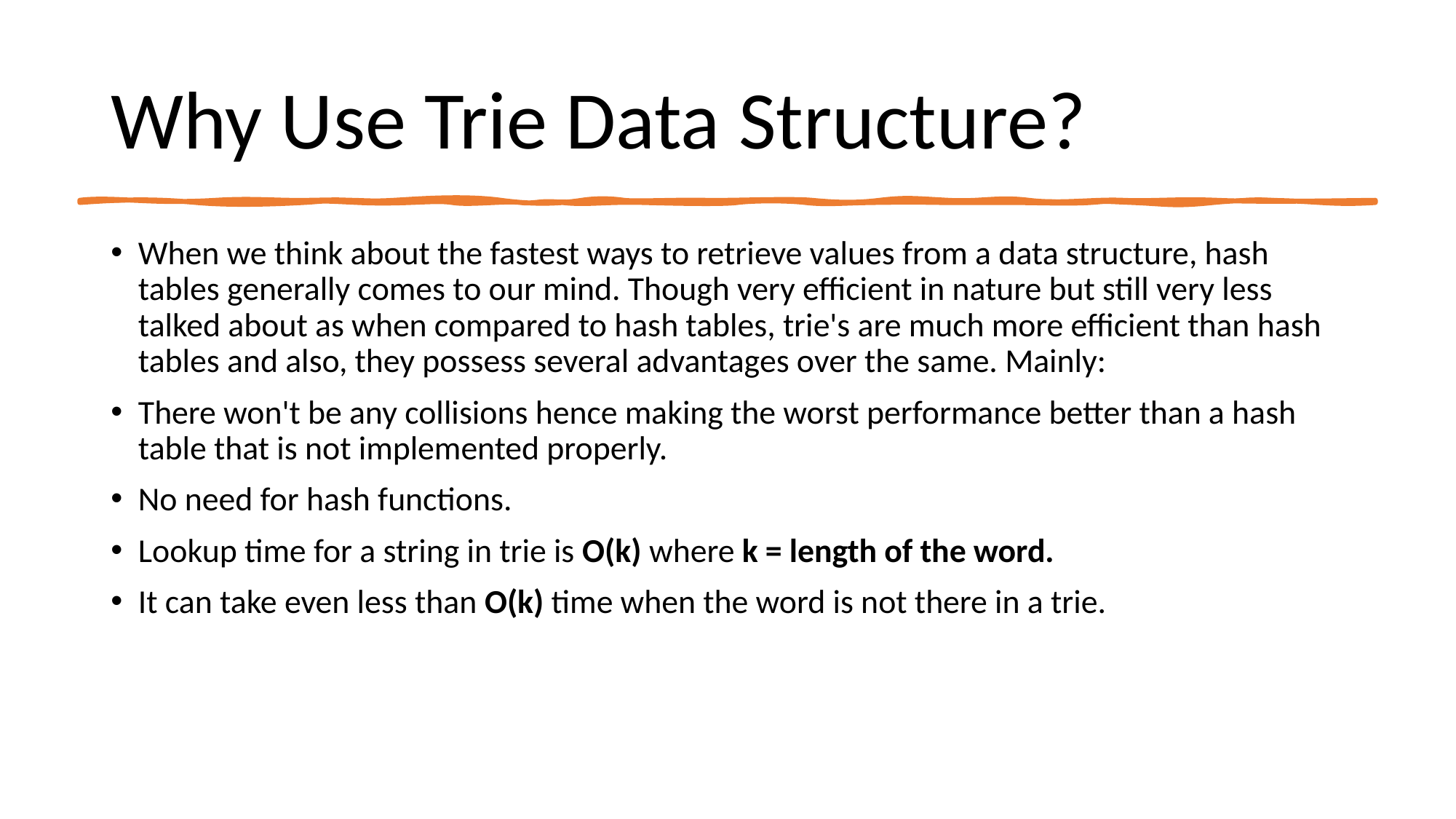

# Why Use Trie Data Structure?

When we think about the fastest ways to retrieve values from a data structure, hash tables generally comes to our mind. Though very efficient in nature but still very less talked about as when compared to hash tables, trie's are much more efficient than hash tables and also, they possess several advantages over the same. Mainly:
There won't be any collisions hence making the worst performance better than a hash table that is not implemented properly.
No need for hash functions.
Lookup time for a string in trie is O(k) where k = length of the word.
It can take even less than O(k) time when the word is not there in a trie.